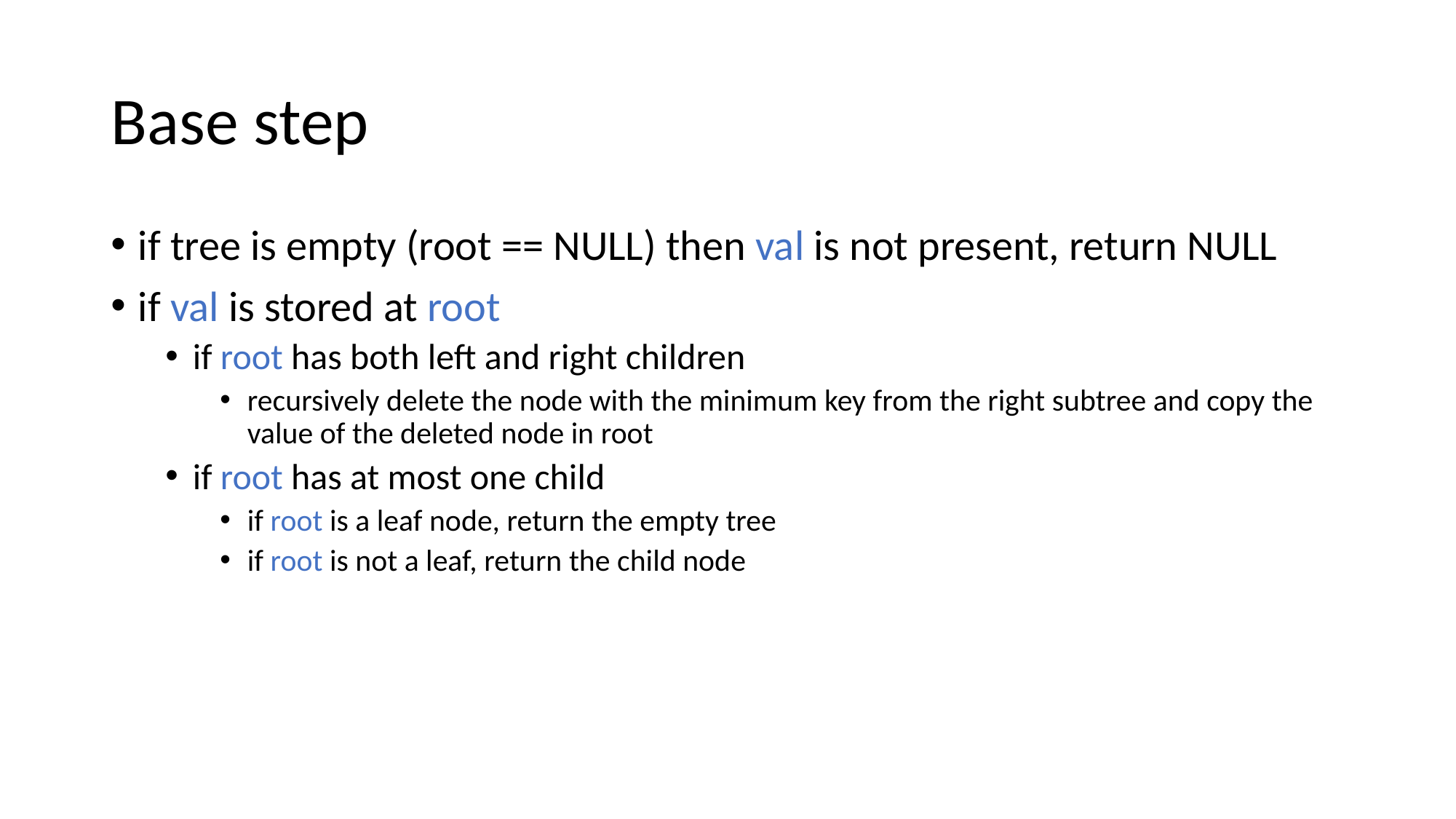

# Base step
if tree is empty (root == NULL) then val is not present, return NULL
if val is stored at root
if root has both left and right children
recursively delete the node with the minimum key from the right subtree and copy the value of the deleted node in root
if root has at most one child
if root is a leaf node, return the empty tree
if root is not a leaf, return the child node